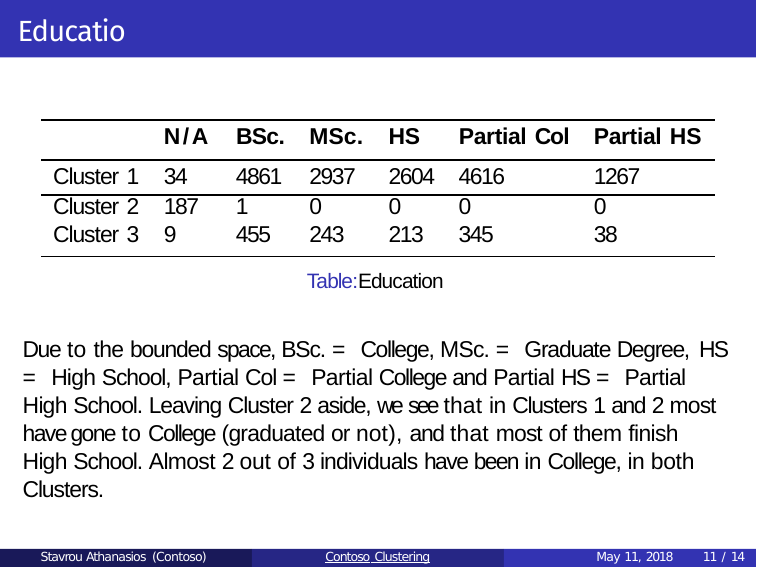

# Education
|  | N/A | BSc. | MSc. | HS | Partial Col | Partial HS |
| --- | --- | --- | --- | --- | --- | --- |
| Cluster 1 | 34 | 4861 | 2937 | 2604 | 4616 | 1267 |
| Cluster 2 | 187 | 1 | 0 | 0 | 0 | 0 |
| Cluster 3 | 9 | 455 | 243 | 213 | 345 | 38 |
Table:Education

Due to the bounded space, BSc. = College, MSc. = Graduate Degree, HS
= High School, Partial Col = Partial College and Partial HS = Partial  High School. Leaving Cluster 2 aside, we see that in Clusters 1 and 2 most  have gone to College (graduated or not), and that most of them finish  High School. Almost 2 out of 3 individuals have been in College, in both  Clusters.

Stavrou Athanasios (Contoso)
Contoso Clustering
May 11, 2018
11 / 14